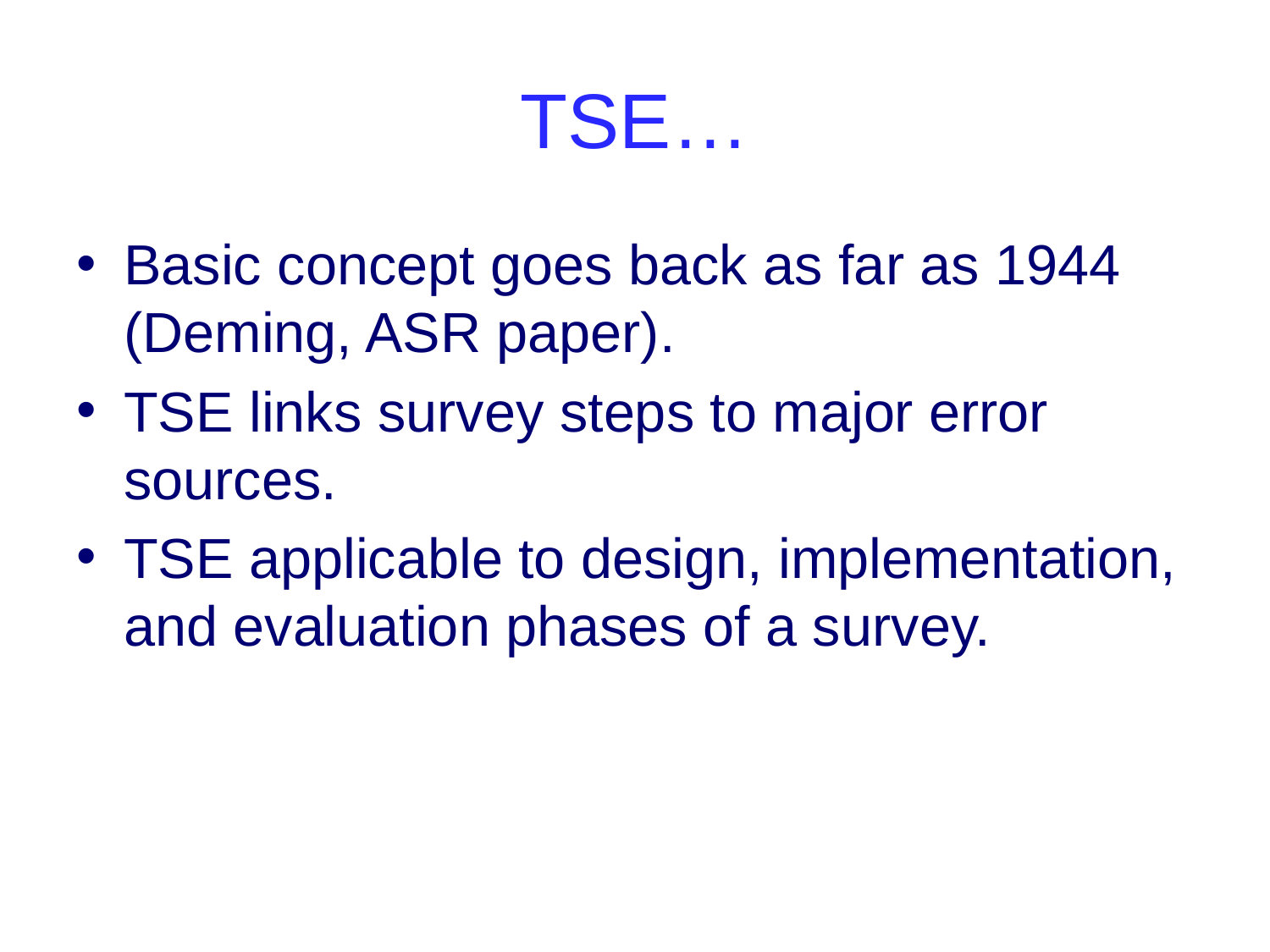

# TSE…
Basic concept goes back as far as 1944 (Deming, ASR paper).
TSE links survey steps to major error sources.
TSE applicable to design, implementation, and evaluation phases of a survey.